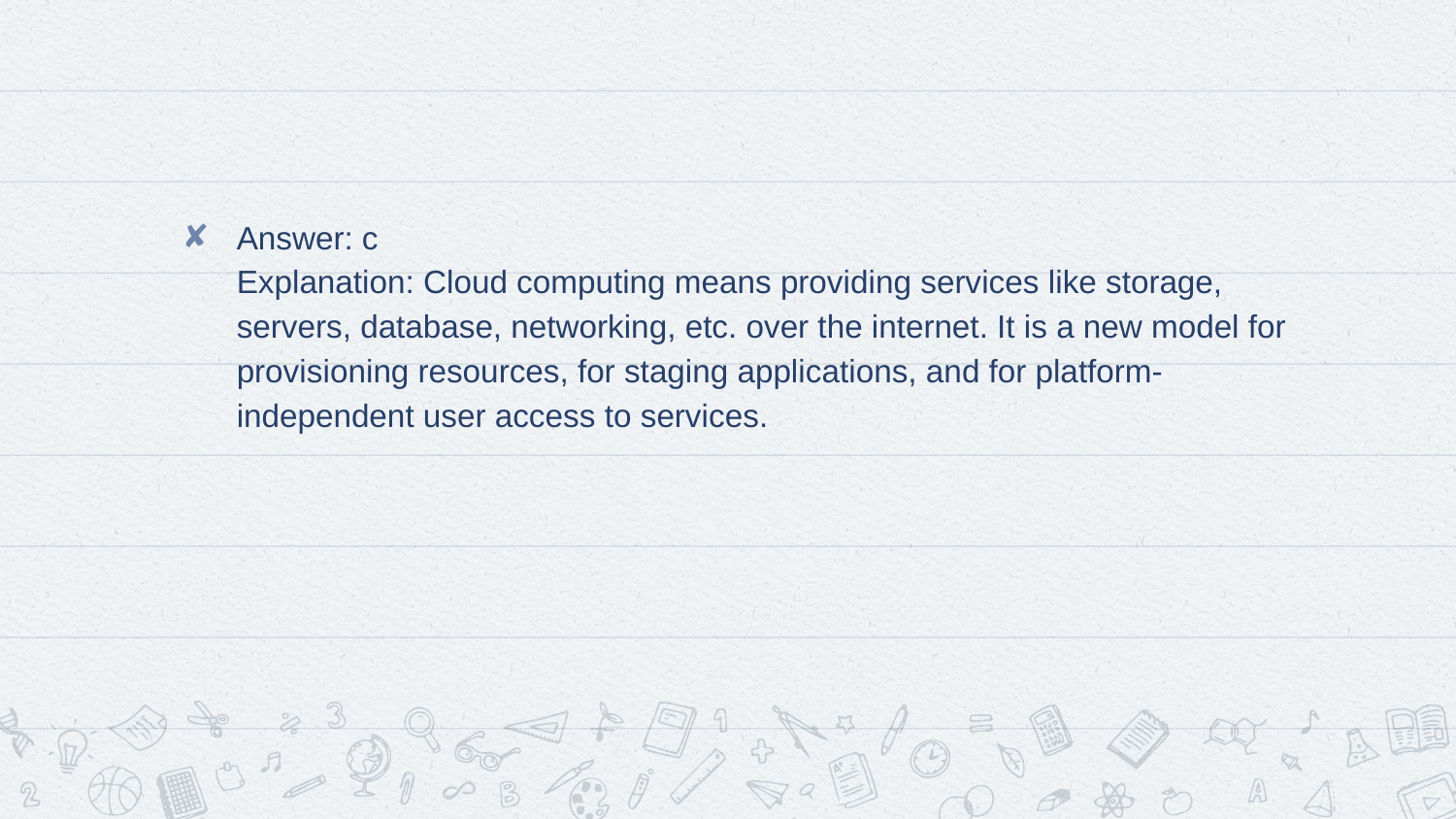

#
Answer: c
Explanation: Cloud computing means providing services like storage, servers, database, networking, etc. over the internet. It is a new model for provisioning resources, for staging applications, and for platform-independent user access to services.